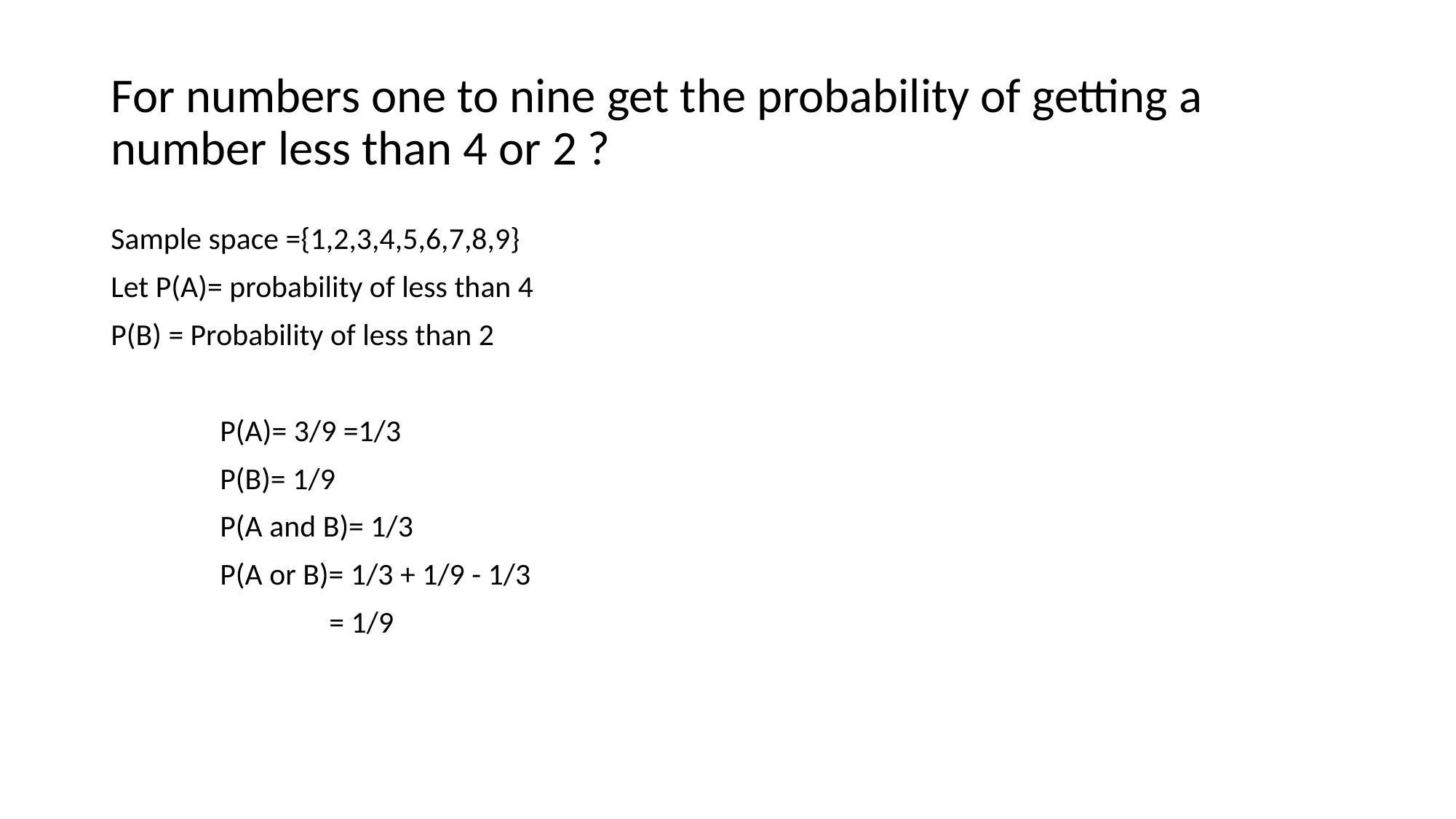

# For numbers one to nine get the probability of getting a number less than 4 or 2 ?
Sample space ={1,2,3,4,5,6,7,8,9}
Let P(A)= probability of less than 4
P(B) = Probability of less than 2

	P(A)= 3/9 =1/3
	P(B)= 1/9
	P(A and B)= 1/3
	P(A or B)= 1/3 + 1/9 - 1/3
		= 1/9